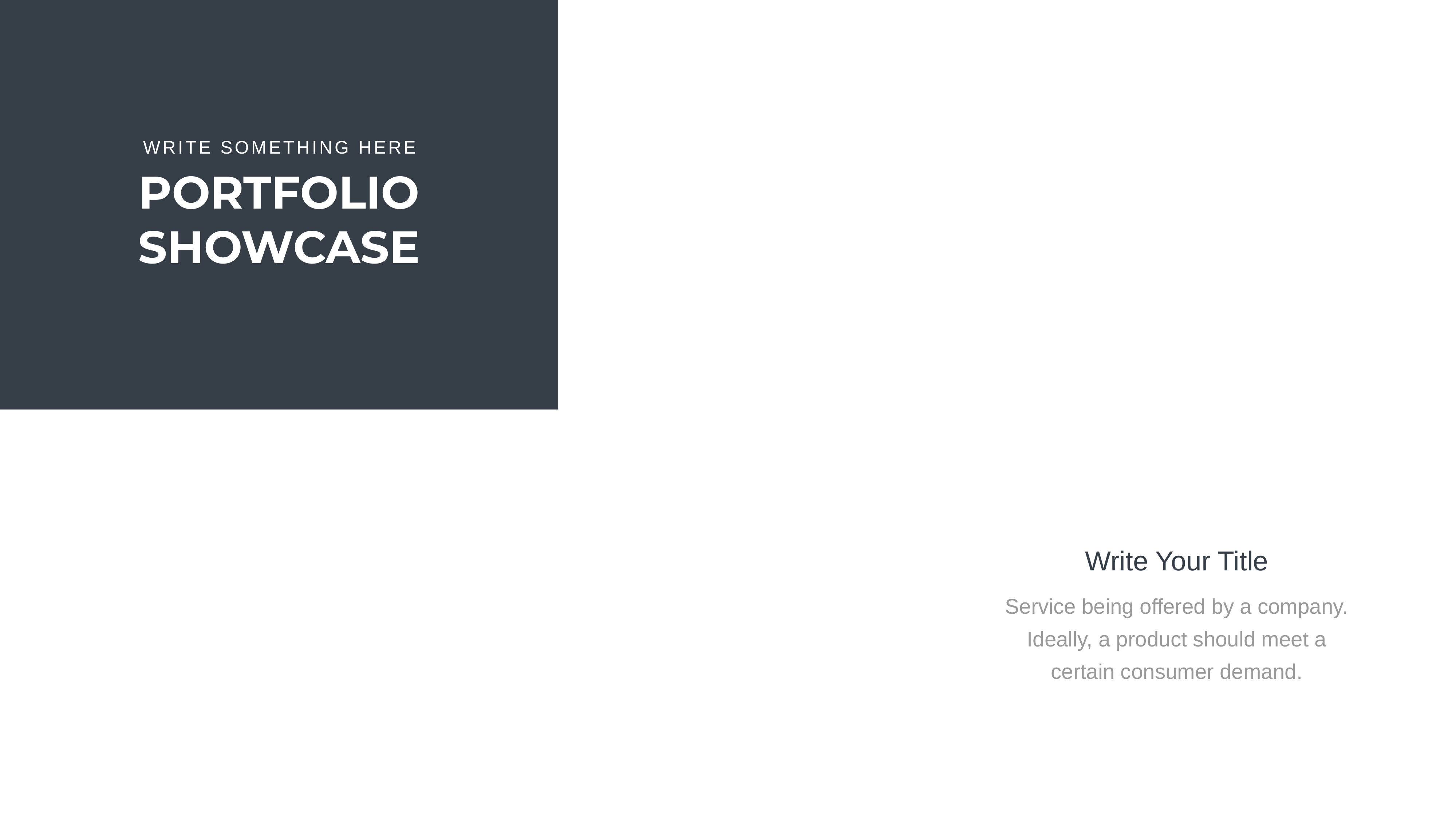

WRITE SOMETHING HERE
PORTFOLIO SHOWCASE

Write Your Title
Service being offered by a company. Ideally, a product should meet a certain consumer demand.